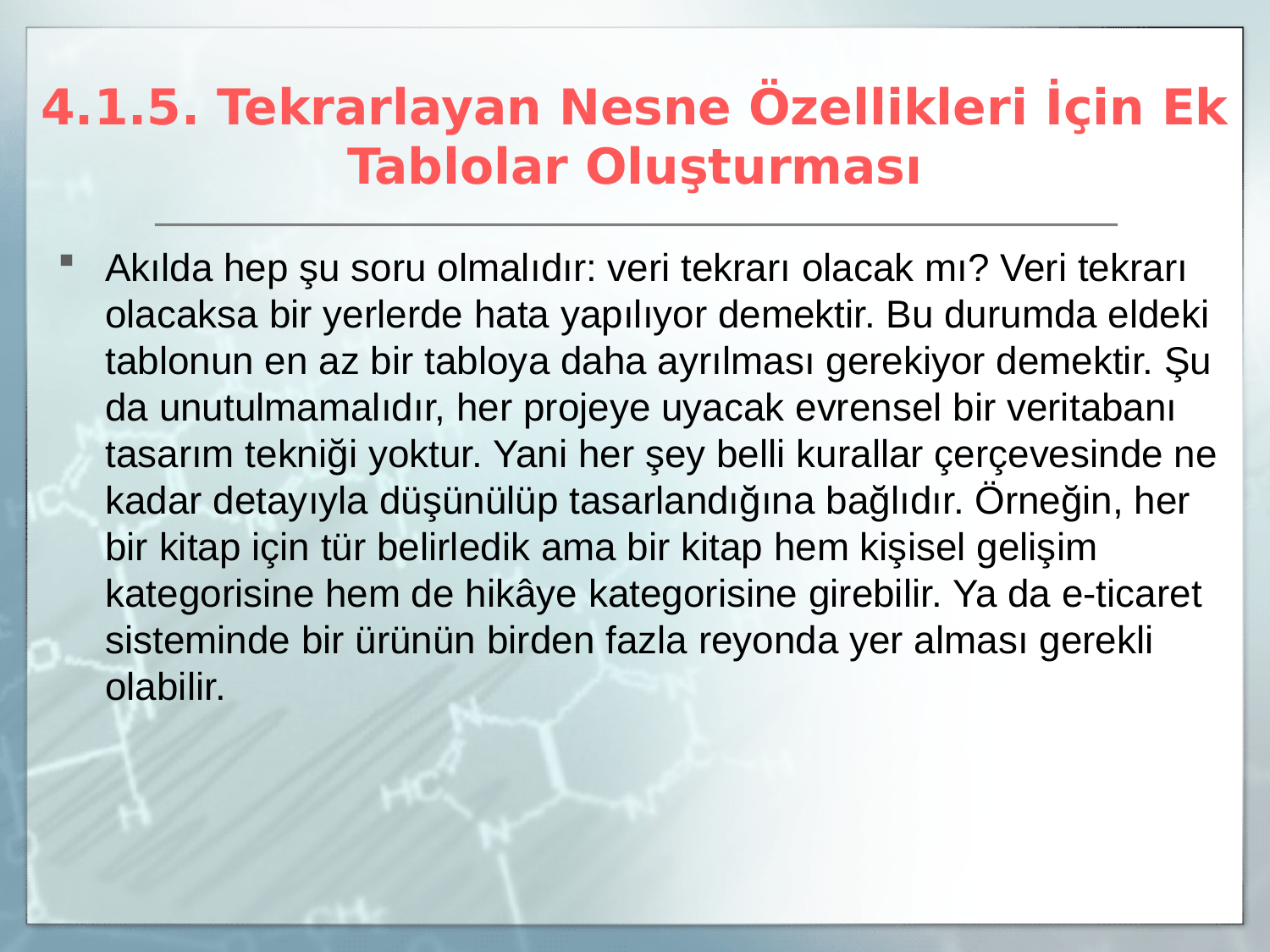

# 4.1.5. Tekrarlayan Nesne Özellikleri İçin Ek Tablolar Oluşturması
Akılda hep şu soru olmalıdır: veri tekrarı olacak mı? Veri tekrarı olacaksa bir yerlerde hata yapılıyor demektir. Bu durumda eldeki tablonun en az bir tabloya daha ayrılması gerekiyor demektir. Şu da unutulmamalıdır, her projeye uyacak evrensel bir veritabanı tasarım tekniği yoktur. Yani her şey belli kurallar çerçevesinde ne kadar detayıyla düşünülüp tasarlandığına bağlıdır. Örneğin, her bir kitap için tür belirledik ama bir kitap hem kişisel gelişim kategorisine hem de hikâye kategorisine girebilir. Ya da e-ticaret sisteminde bir ürünün birden fazla reyonda yer alması gerekli olabilir.